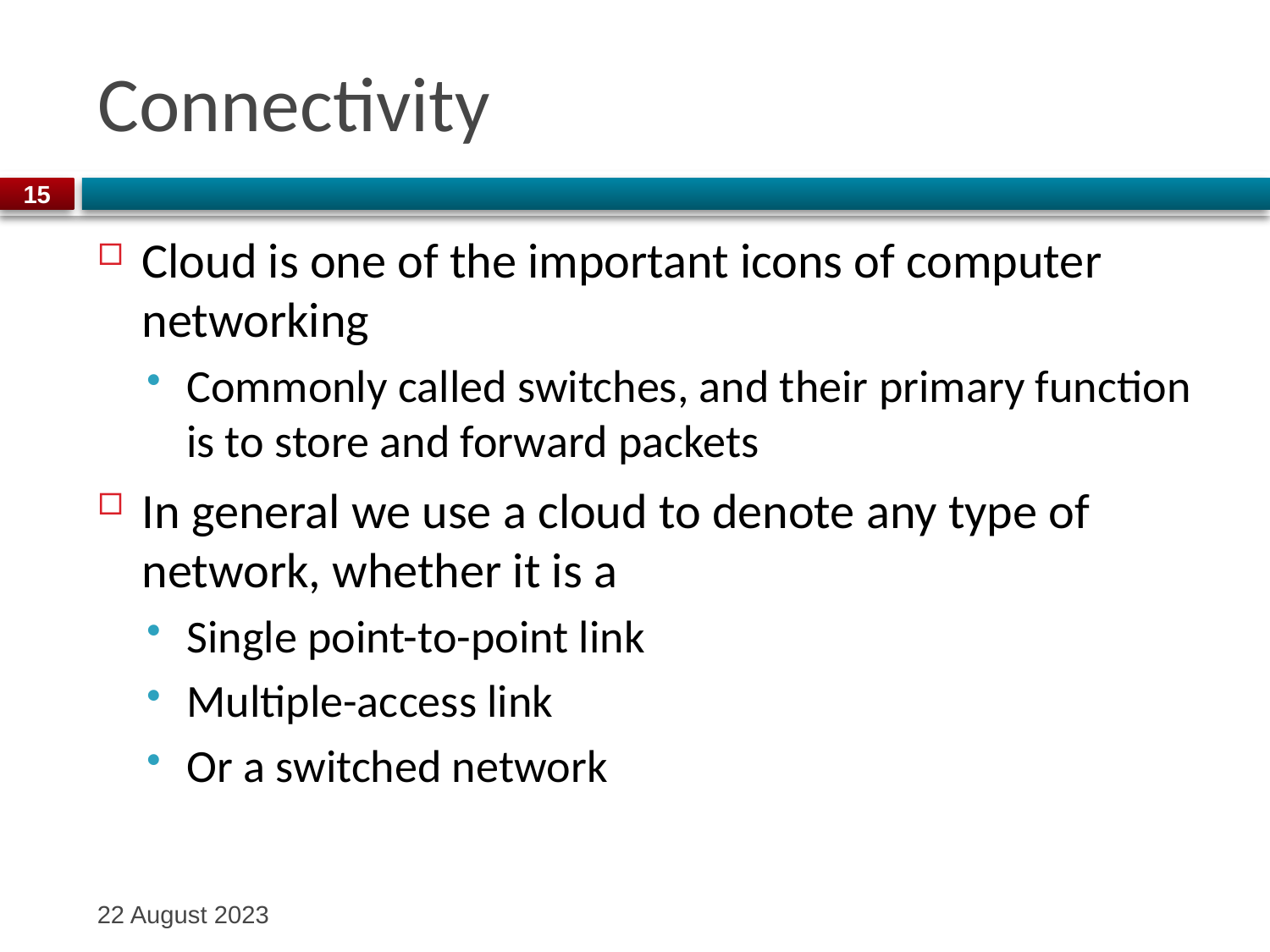

# Connectivity
15
Cloud is one of the important icons of computer networking
Commonly called switches, and their primary function is to store and forward packets
In general we use a cloud to denote any type of network, whether it is a
Single point-to-point link
Multiple-access link
Or a switched network

22 August 2023